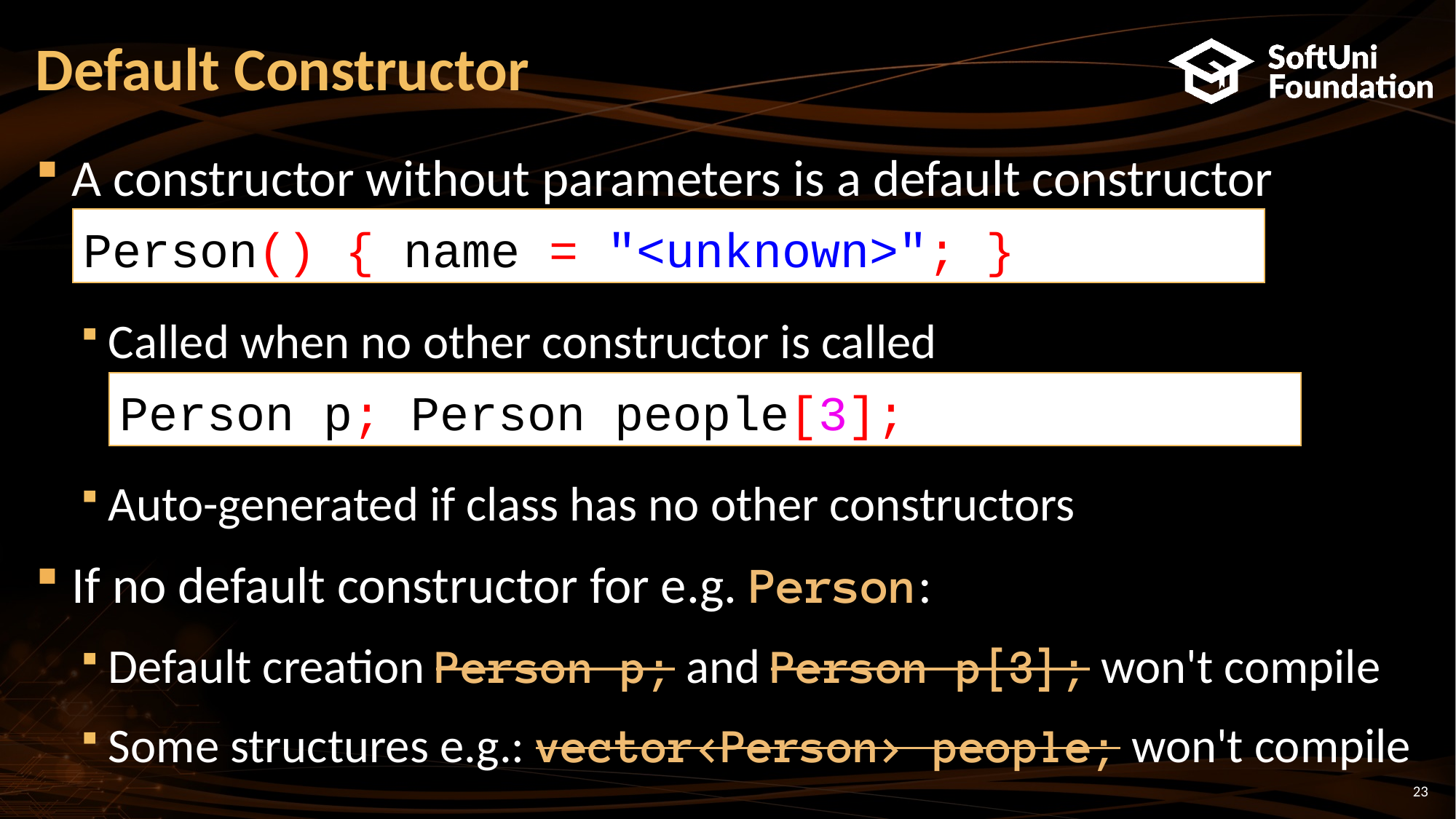

# Default Constructor
A constructor without parameters is a default constructor

Called when no other constructor is called

Auto-generated if class has no other constructors
If no default constructor for e.g. Person:
Default creation Person p; and Person p[3]; won't compile
Some structures e.g.: vector<Person> people; won't compile
Person() { name = "<unknown>"; }
Person p; Person people[3];
23